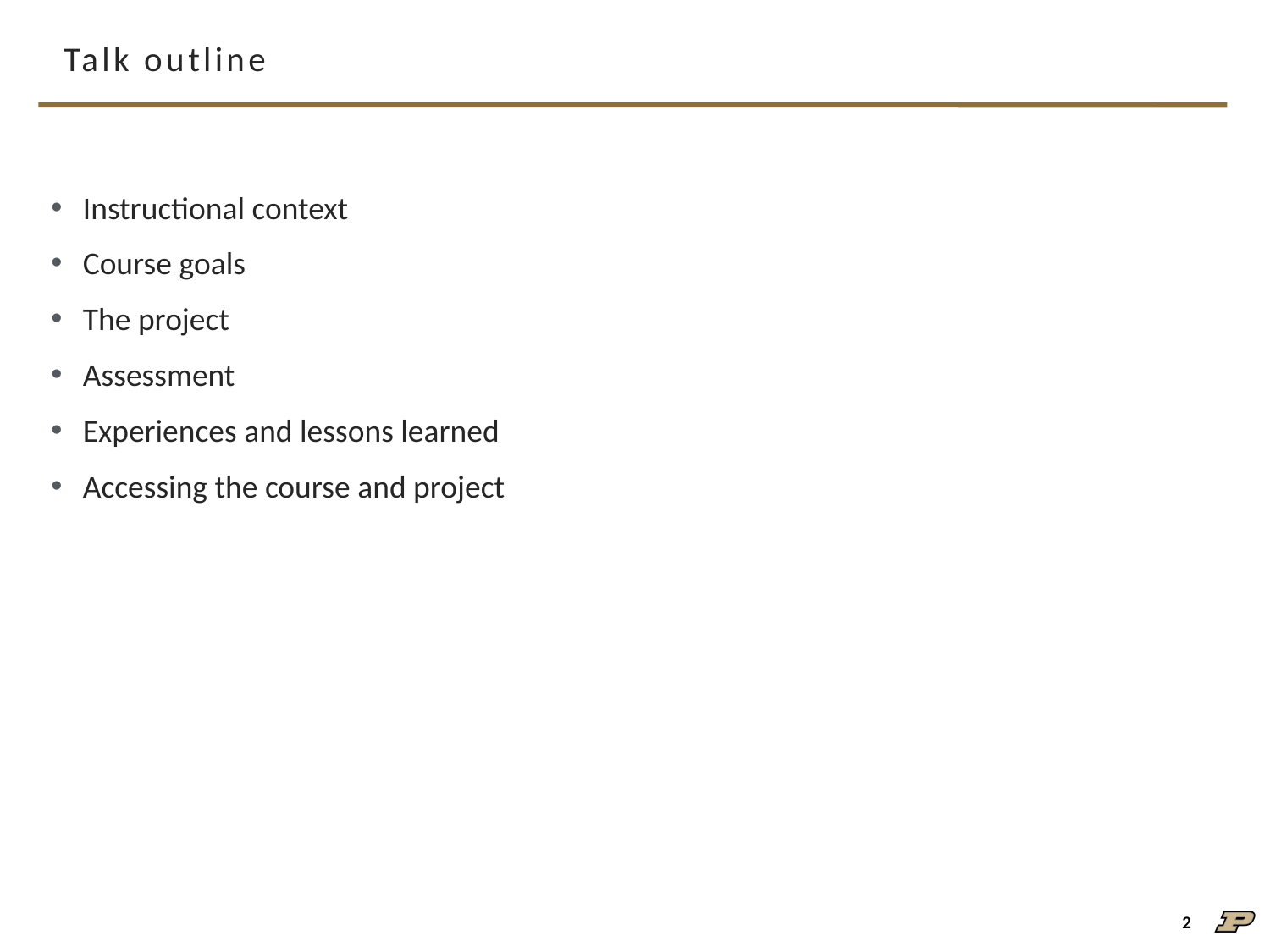

# Talk outline
Instructional context
Course goals
The project
Assessment
Experiences and lessons learned
Accessing the course and project
2